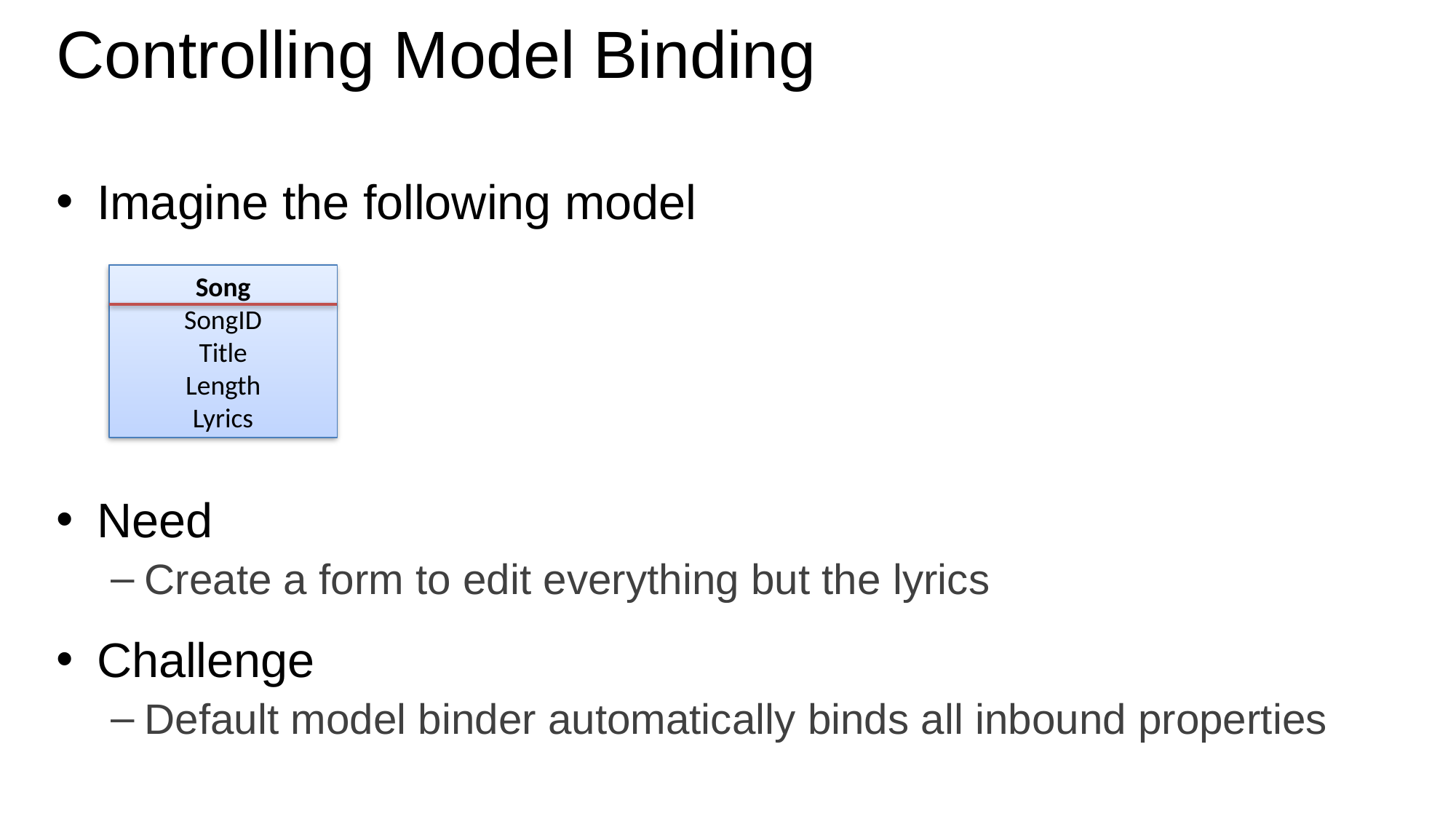

# Controlling Model Binding
Imagine the following model

Need
Create a form to edit everything but the lyrics
Challenge
Default model binder automatically binds all inbound properties
Song
SongID
Title
Length
Lyrics